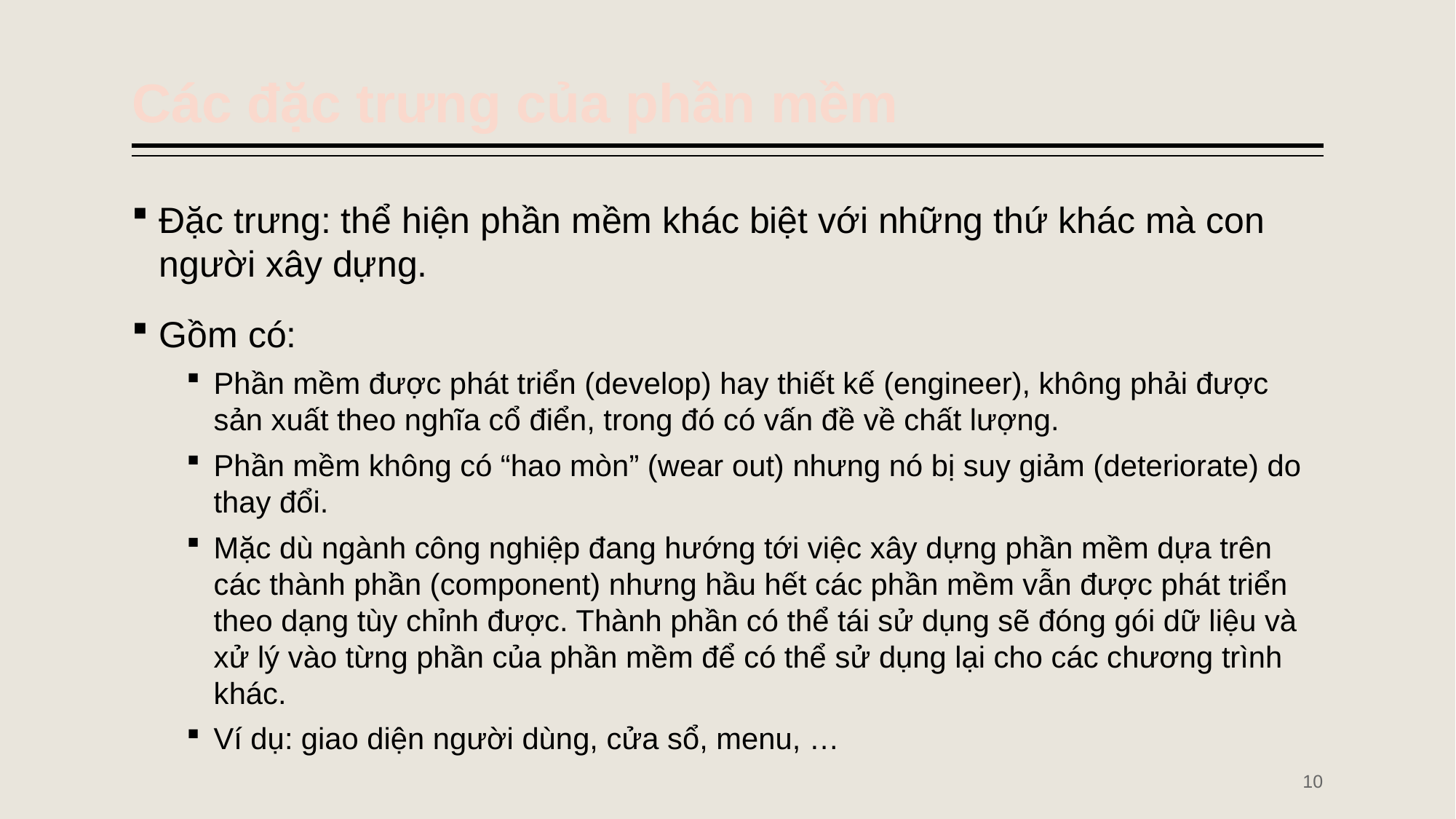

# Các đặc trưng của phần mềm
Đặc trưng: thể hiện phần mềm khác biệt với những thứ khác mà con người xây dựng.
Gồm có:
Phần mềm được phát triển (develop) hay thiết kế (engineer), không phải được sản xuất theo nghĩa cổ điển, trong đó có vấn đề về chất lượng.
Phần mềm không có “hao mòn” (wear out) nhưng nó bị suy giảm (deteriorate) do thay đổi.
Mặc dù ngành công nghiệp đang hướng tới việc xây dựng phần mềm dựa trên các thành phần (component) nhưng hầu hết các phần mềm vẫn được phát triển theo dạng tùy chỉnh được. Thành phần có thể tái sử dụng sẽ đóng gói dữ liệu và xử lý vào từng phần của phần mềm để có thể sử dụng lại cho các chương trình khác.
Ví dụ: giao diện người dùng, cửa sổ, menu, …
10